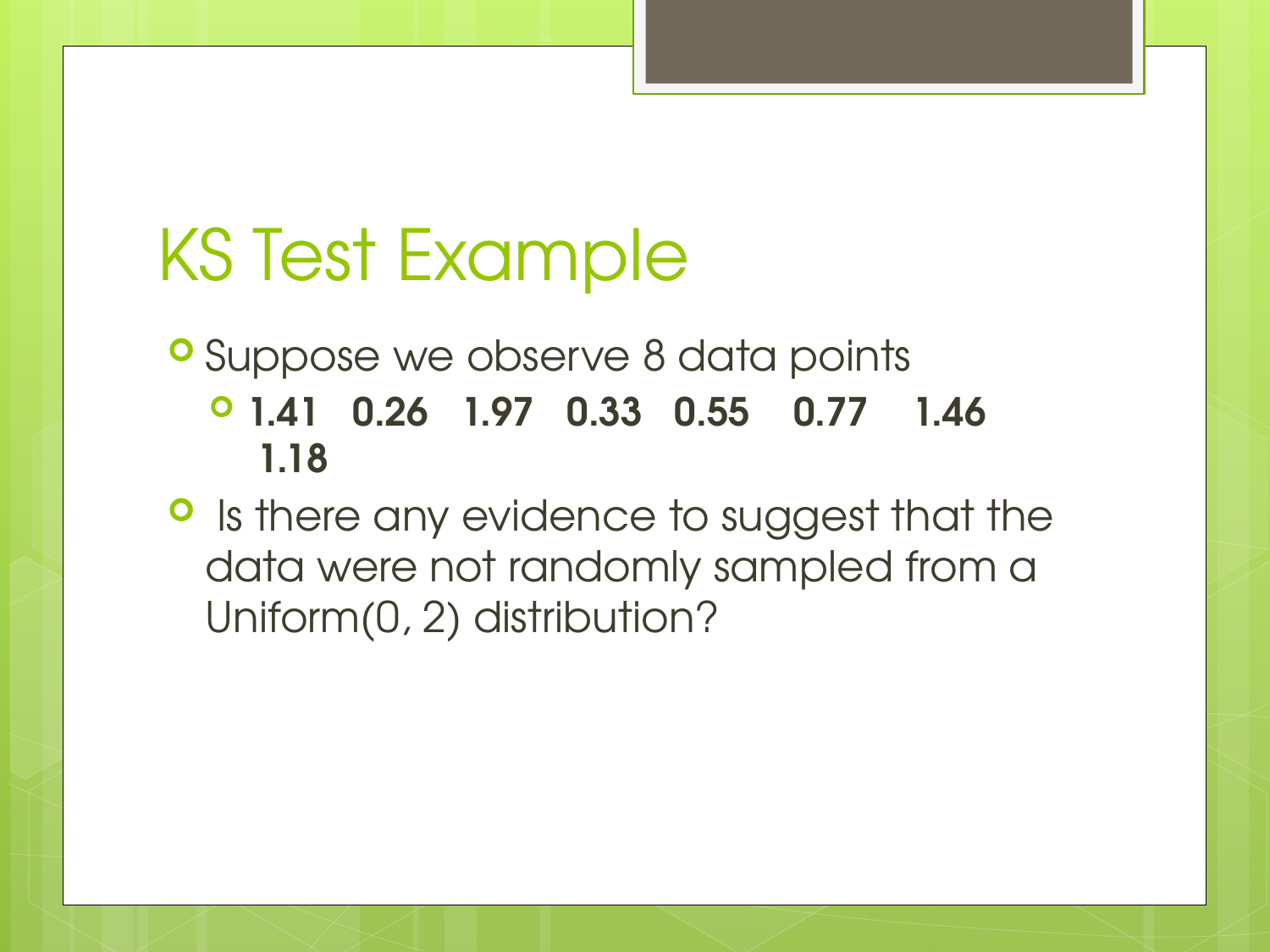

# KS Test Example
Suppose we observe 8 data points
1.41   0.26   1.97   0.33   0.55    0.77    1.46    1.18
 Is there any evidence to suggest that the data were not randomly sampled from a Uniform(0, 2) distribution?